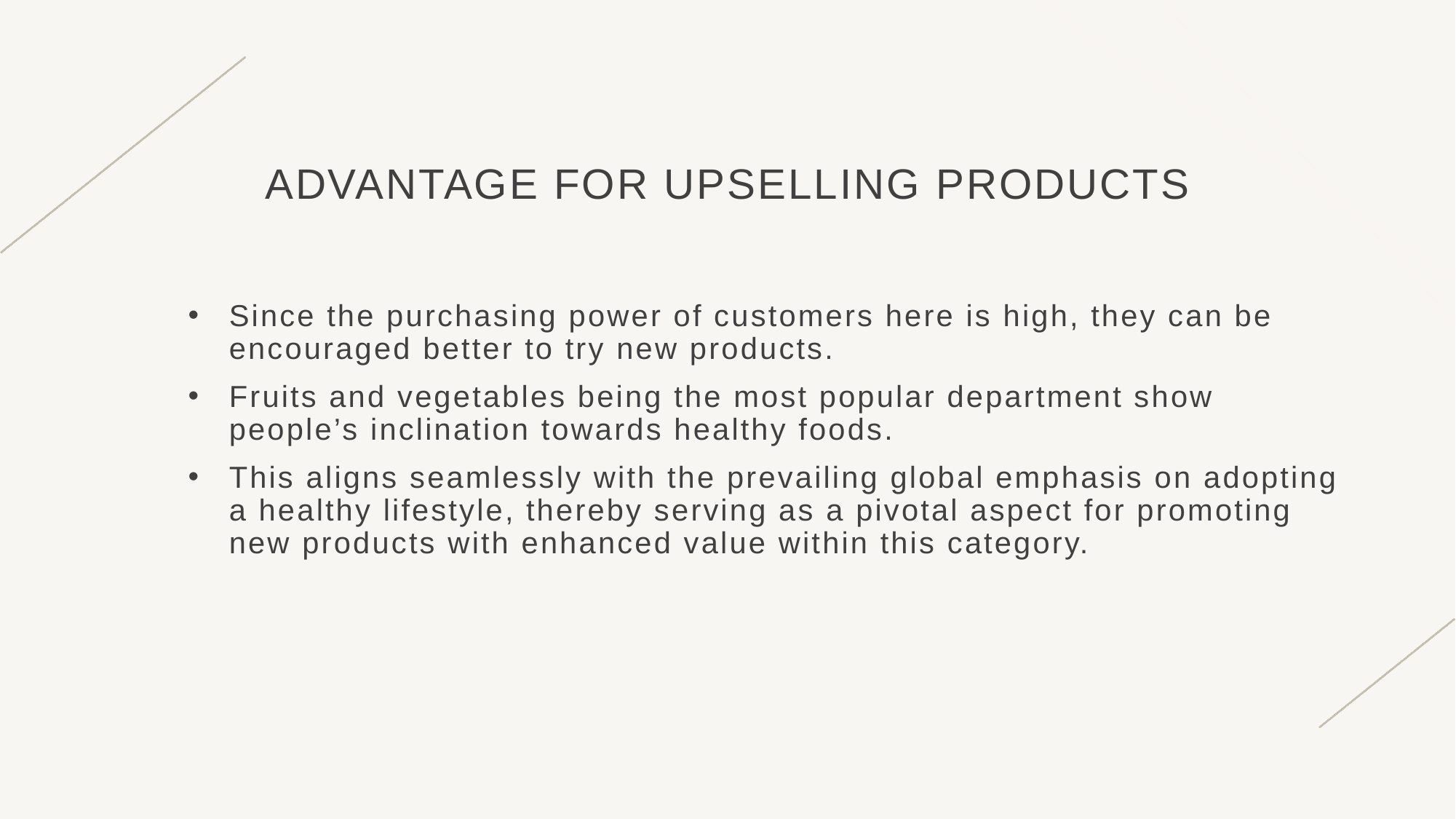

# Advantage for upselling products

Since the purchasing power of customers here is high, they can be encouraged better to try new products.
Fruits and vegetables being the most popular department show people’s inclination towards healthy foods.
This aligns seamlessly with the prevailing global emphasis on adopting a healthy lifestyle, thereby serving as a pivotal aspect for promoting new products with enhanced value within this category.